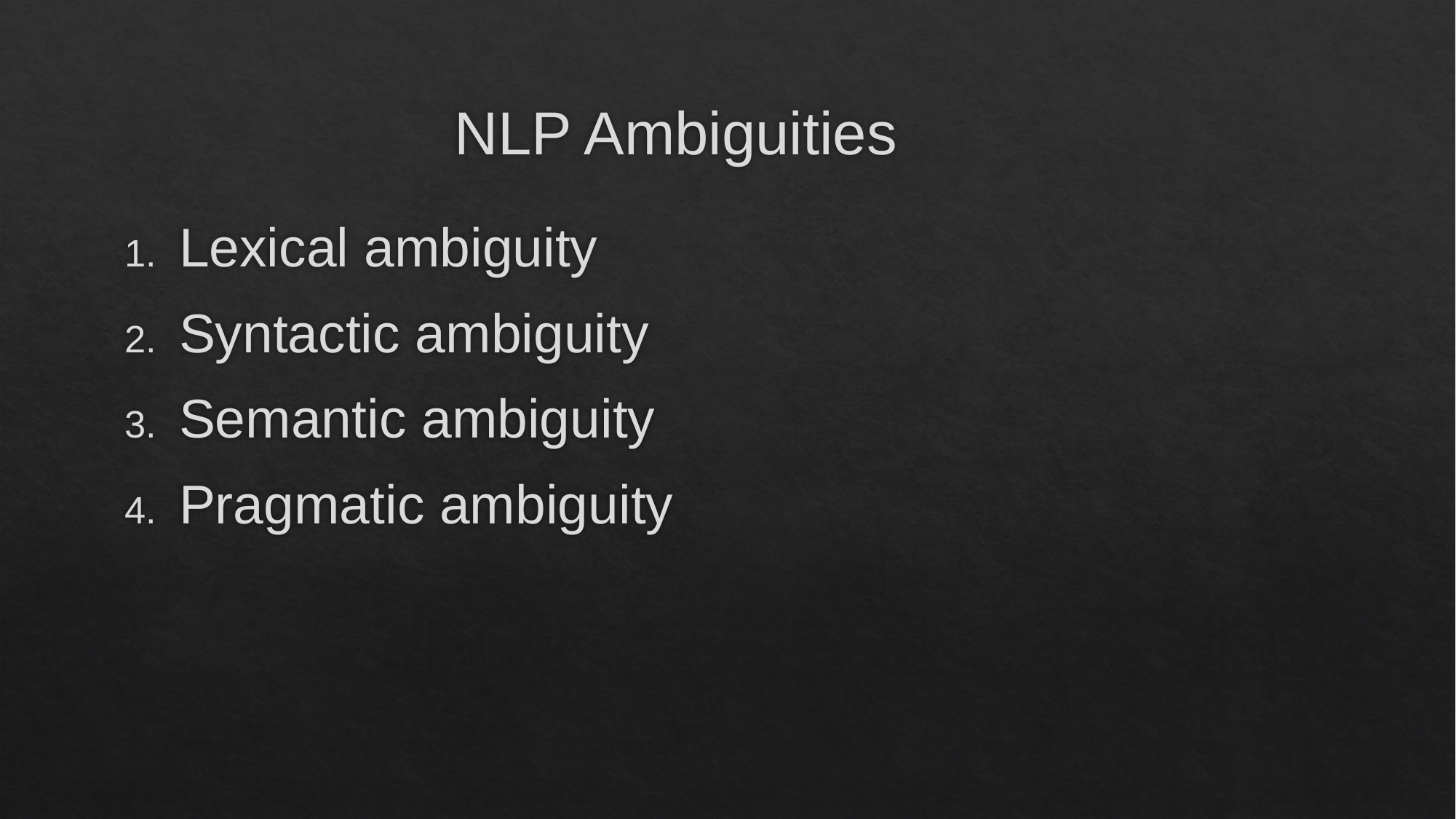

# NLP Ambiguities
Lexical ambiguity
Syntactic ambiguity
Semantic ambiguity
Pragmatic ambiguity